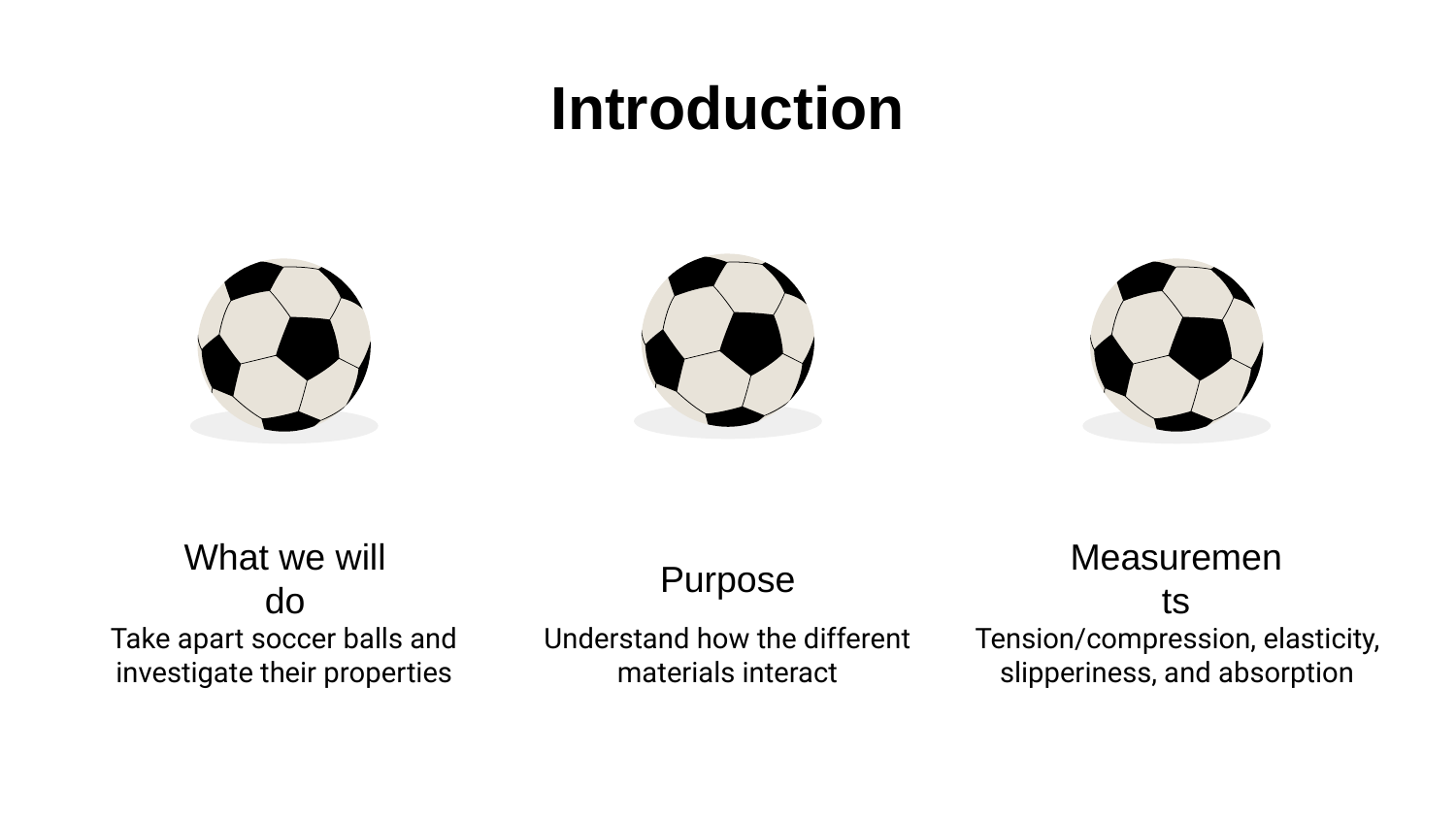

# Introduction

What we will do
Take apart soccer balls and investigate their properties
Measurements
Tension/compression, elasticity, slipperiness, and absorption
Purpose
Understand how the different materials interact